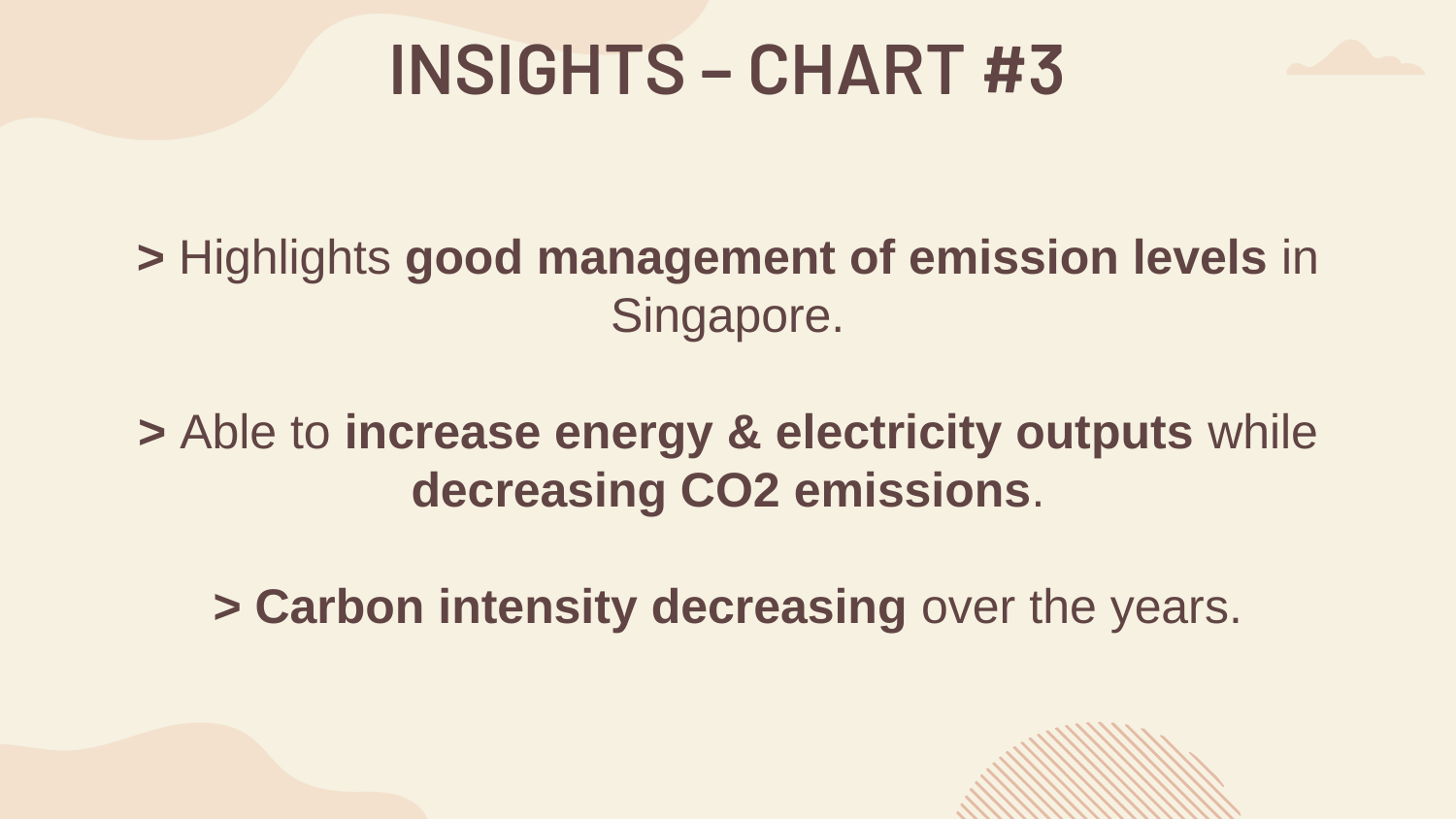

# INSIGHTS – CHART #3
> Highlights good management of emission levels in Singapore.

> Able to increase energy & electricity outputs while decreasing CO2 emissions.

> Carbon intensity decreasing over the years.